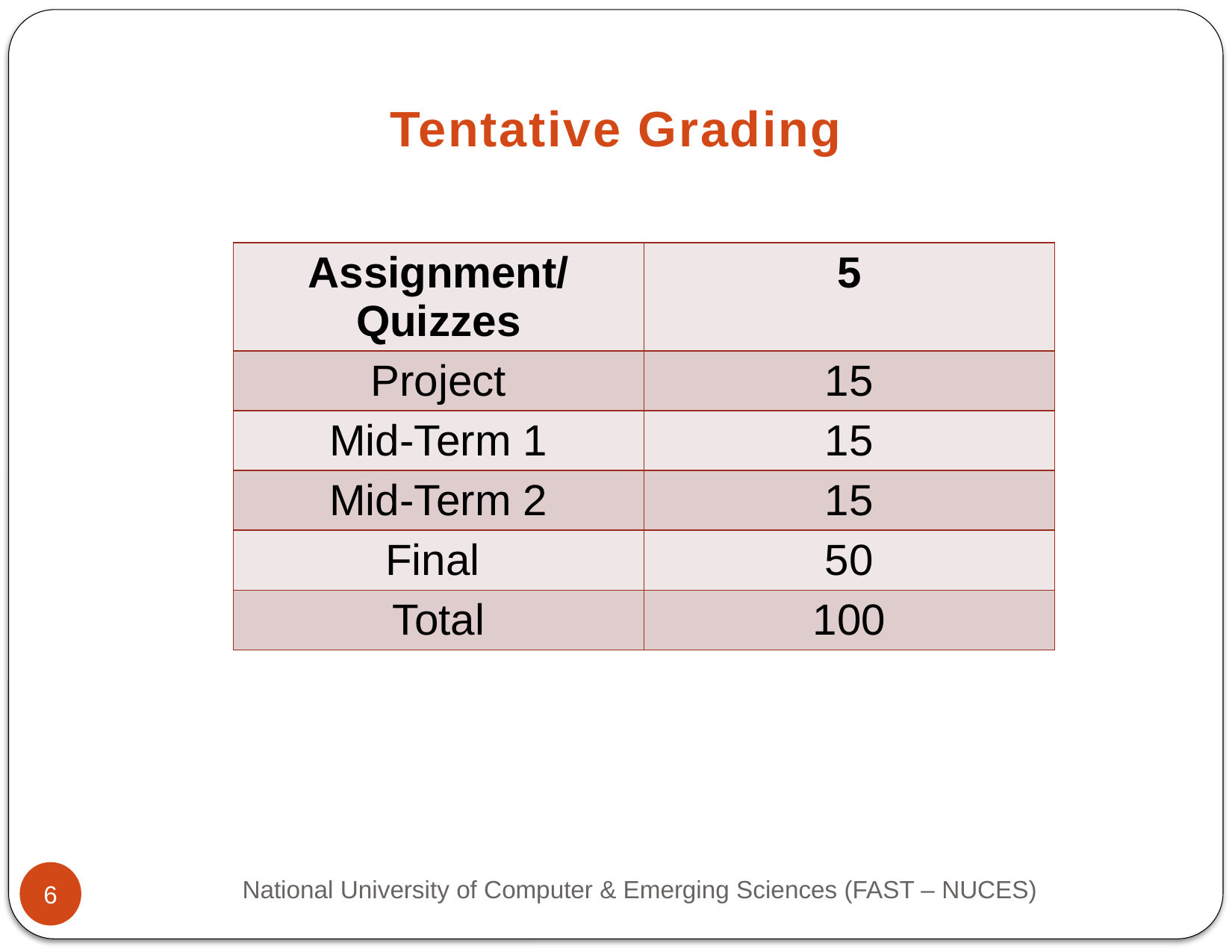

Tentative Grading
| Assignment/Quizzes | 5 |
| --- | --- |
| Project | 15 |
| Mid-Term 1 | 15 |
| Mid-Term 2 | 15 |
| Final | 50 |
| Total | 100 |
National University of Computer & Emerging Sciences (FAST – NUCES)
6